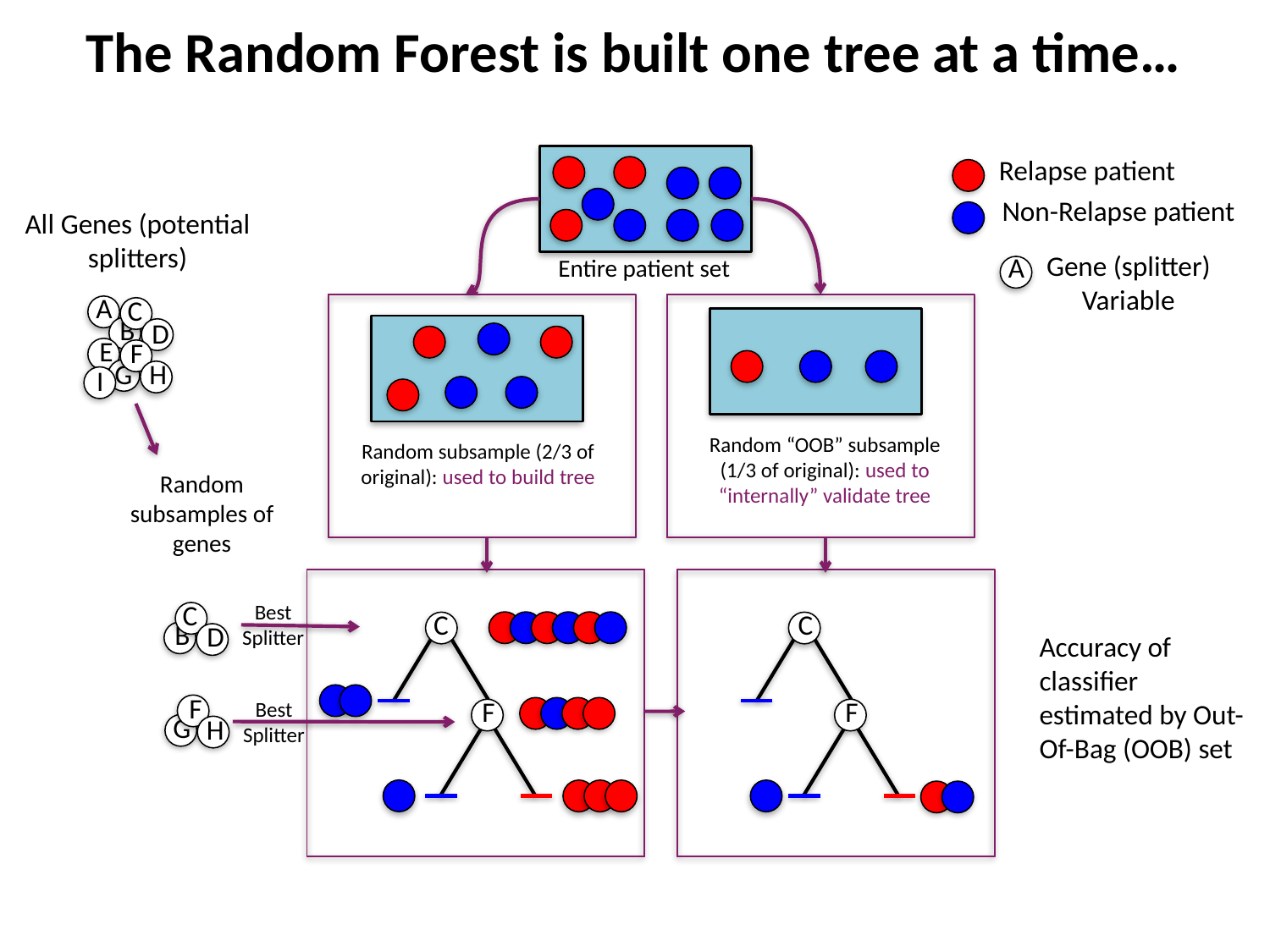

# The Random Forest is built one tree at a time…

Relapse patient

Non-Relapse patient

All Genes (potential splitters)

Gene (splitter)
Variable
A
   Entire patient set

A
C

B

D

E
F

G
H

I

Random “OOB” subsample (1/3 of original): used to “internally” validate tree
Random subsample (2/3 of original): used to build tree
Random subsamples of genes

C
Best
Splitter
C
C

B

D

Accuracy of classifier estimated by Out-Of-Bag (OOB) set

F

F
F
Best
Splitter

G
H